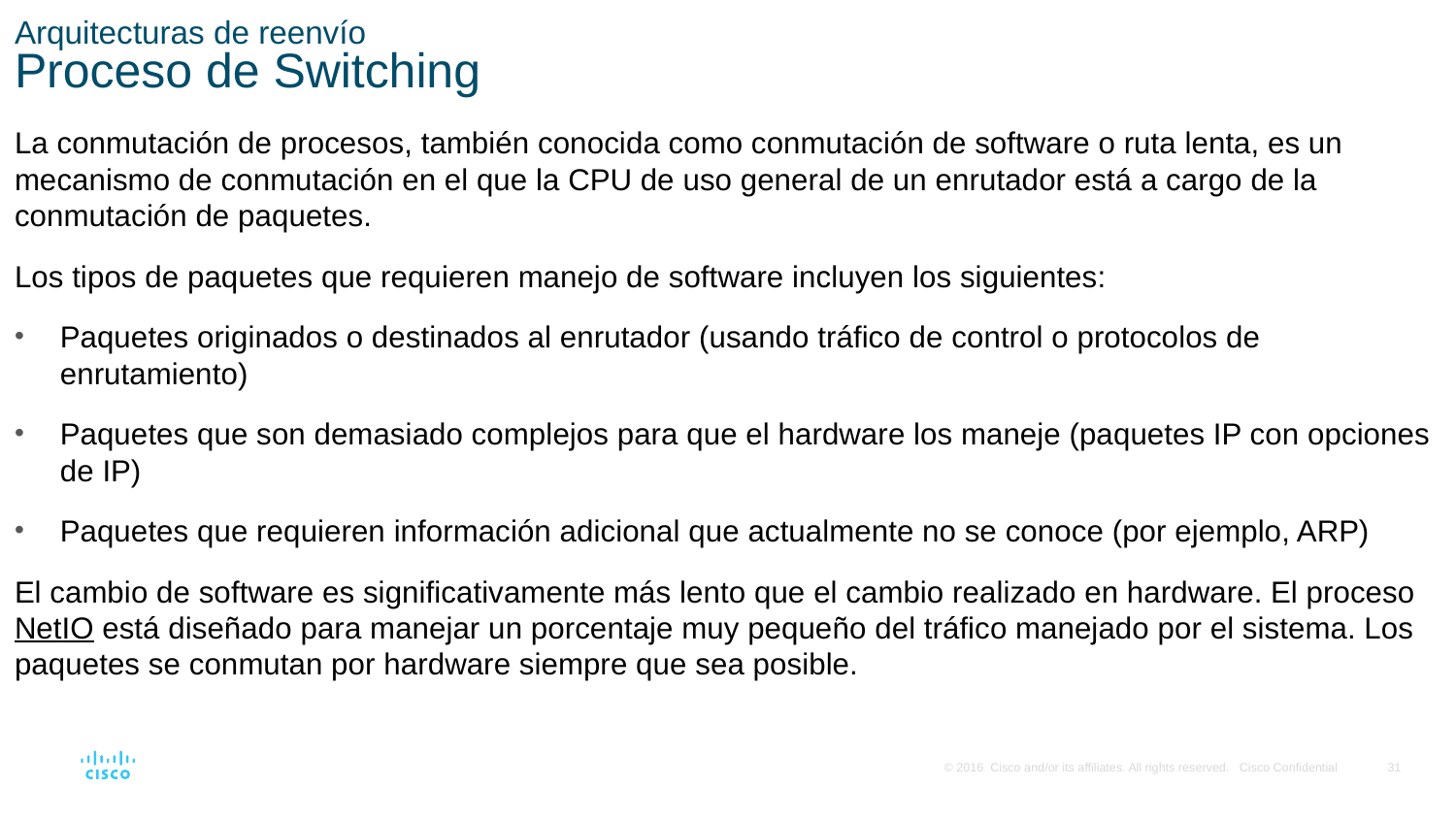

# Arquitecturas de reenvío Proceso de Switching
La conmutación de procesos, también conocida como conmutación de software o ruta lenta, es un mecanismo de conmutación en el que la CPU de uso general de un enrutador está a cargo de la conmutación de paquetes.
Los tipos de paquetes que requieren manejo de software incluyen los siguientes:
Paquetes originados o destinados al enrutador (usando tráfico de control o protocolos de enrutamiento)
Paquetes que son demasiado complejos para que el hardware los maneje (paquetes IP con opciones de IP)
Paquetes que requieren información adicional que actualmente no se conoce (por ejemplo, ARP)
El cambio de software es significativamente más lento que el cambio realizado en hardware. El proceso NetIO está diseñado para manejar un porcentaje muy pequeño del tráfico manejado por el sistema. Los paquetes se conmutan por hardware siempre que sea posible.